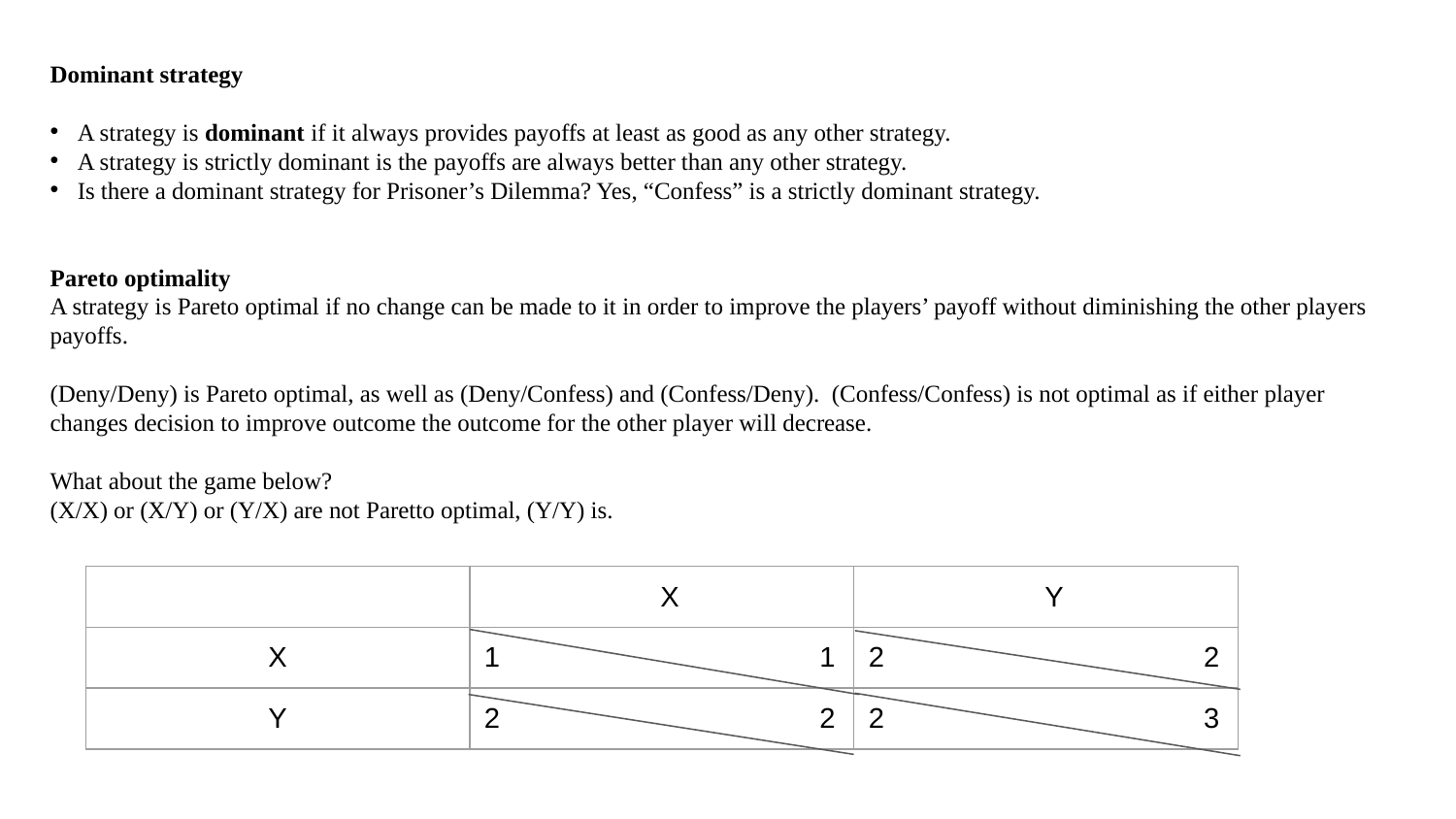

Dominant strategy

A strategy is dominant if it always provides payoffs at least as good as any other strategy.
A strategy is strictly dominant is the payoffs are always better than any other strategy.
Is there a dominant strategy for Prisoner’s Dilemma? Yes, “Confess” is a strictly dominant strategy.

Pareto optimality
A strategy is Pareto optimal if no change can be made to it in order to improve the players’ payoff without diminishing the other players payoffs.

(Deny/Deny) is Pareto optimal, as well as (Deny/Confess) and (Confess/Deny).  (Confess/Confess) is not optimal as if either player changes decision to improve outcome the outcome for the other player will decrease.

What about the game below?
(X/X) or (X/Y) or (Y/X) are not Paretto optimal, (Y/Y) is.

|  | X | Y |
| --- | --- | --- |
| X | 1 1 | 2 2 |
| Y | 2 2 | 2 3 |